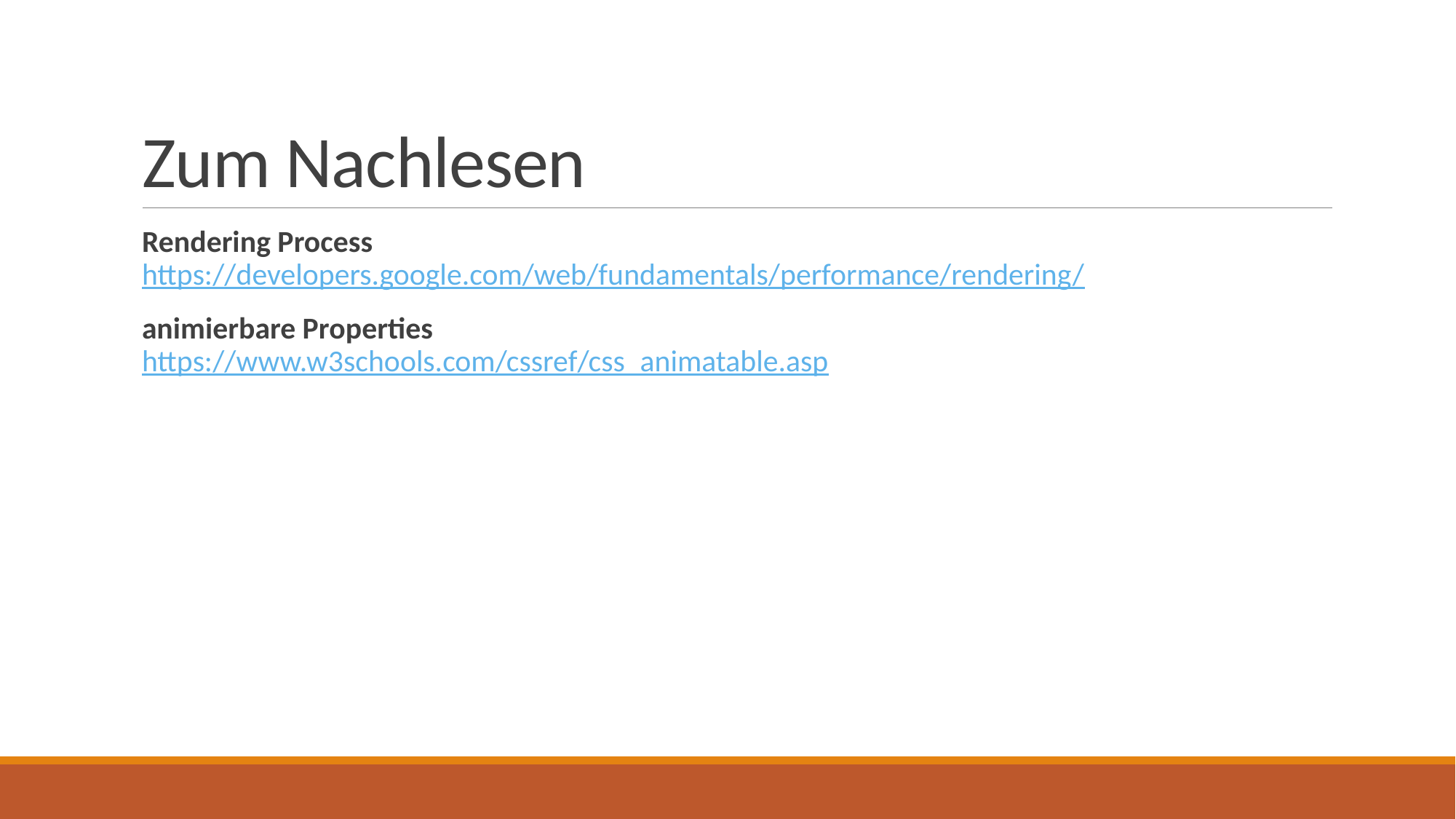

# Zum Nachlesen
Rendering Process
https://developers.google.com/web/fundamentals/performance/rendering/
animierbare Properties
https://www.w3schools.com/cssref/css_animatable.asp